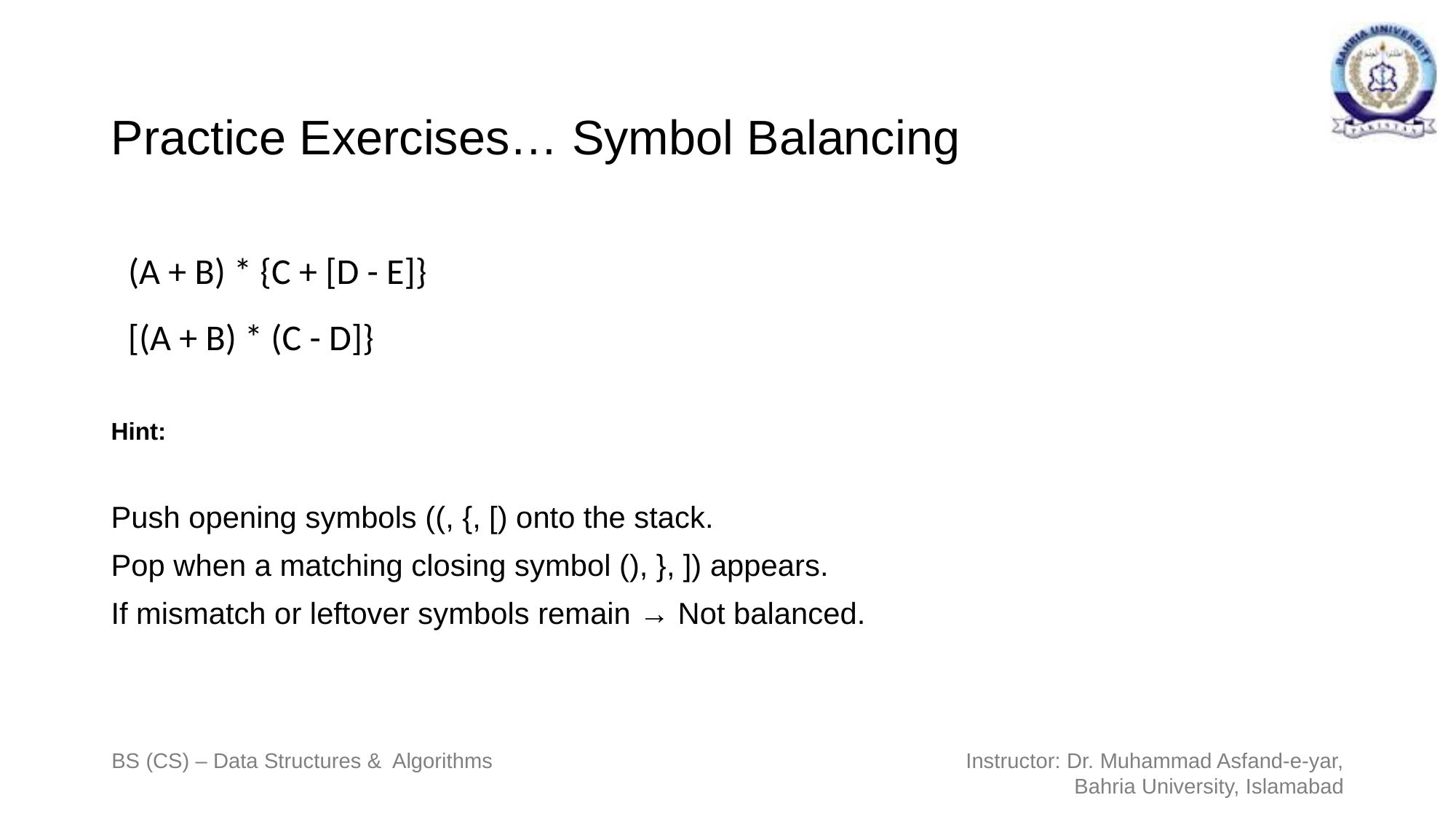

# Practice Exercises… Symbol Balancing
(A + B) * {C + [D - E]}

Hint:

Push opening symbols ((, {, [) onto the stack.
Pop when a matching closing symbol (), }, ]) appears.
If mismatch or leftover symbols remain → Not balanced.

[(A + B) * (C - D]}